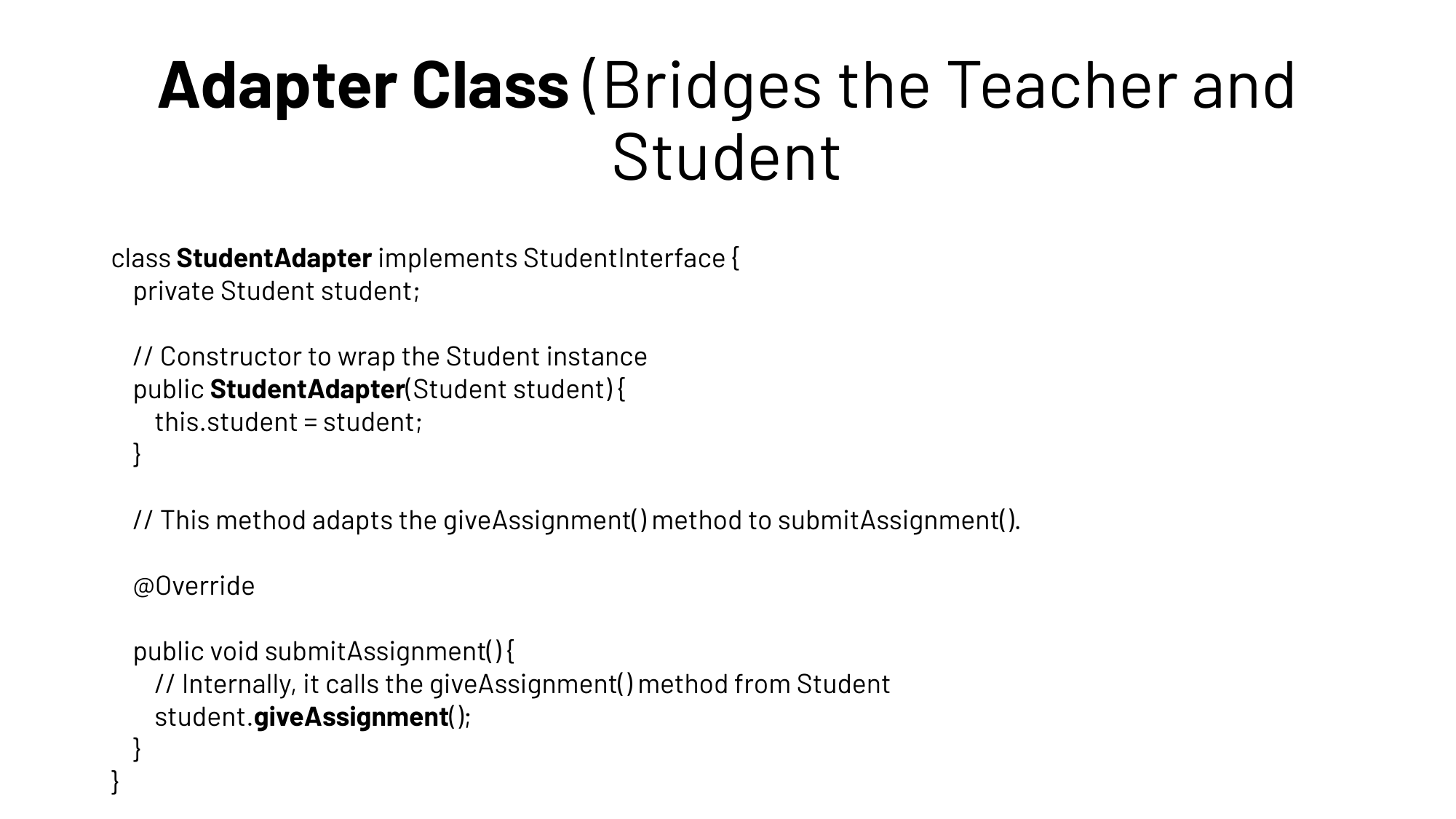

# Adapter Class (Bridges the Teacher and Student

class StudentAdapter implements StudentInterface {
    private Student student;

    // Constructor to wrap the Student instance
    public StudentAdapter(Student student) {
        this.student = student;
    }

    // This method adapts the giveAssignment() method to submitAssignment().

    @Override

    public void submitAssignment() {
        // Internally, it calls the giveAssignment() method from Student
        student.giveAssignment();
    }
}